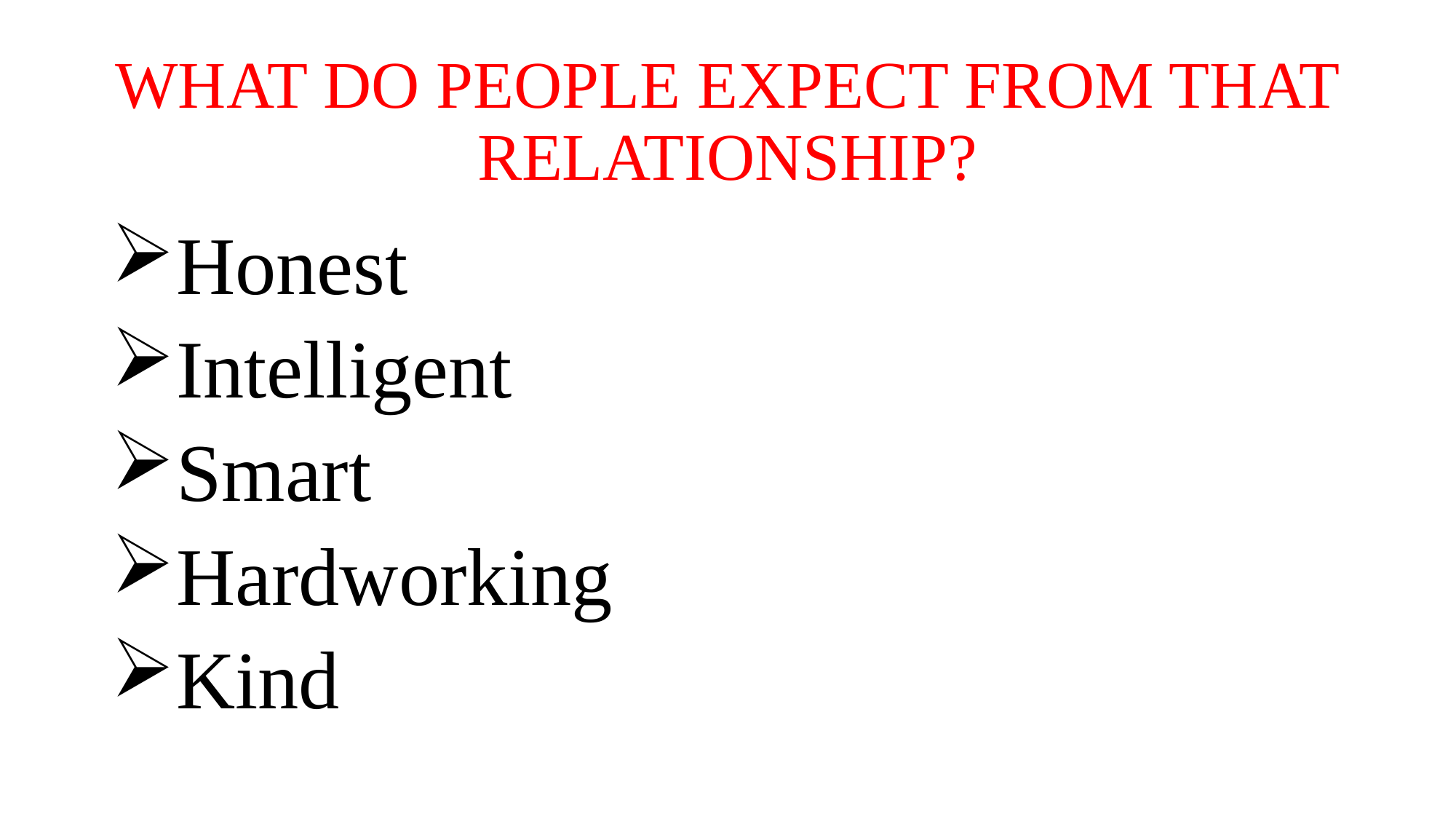

# WHAT DO PEOPLE EXPECT FROM THAT RELATIONSHIP?
Honest
Intelligent
Smart
Hardworking
Kind